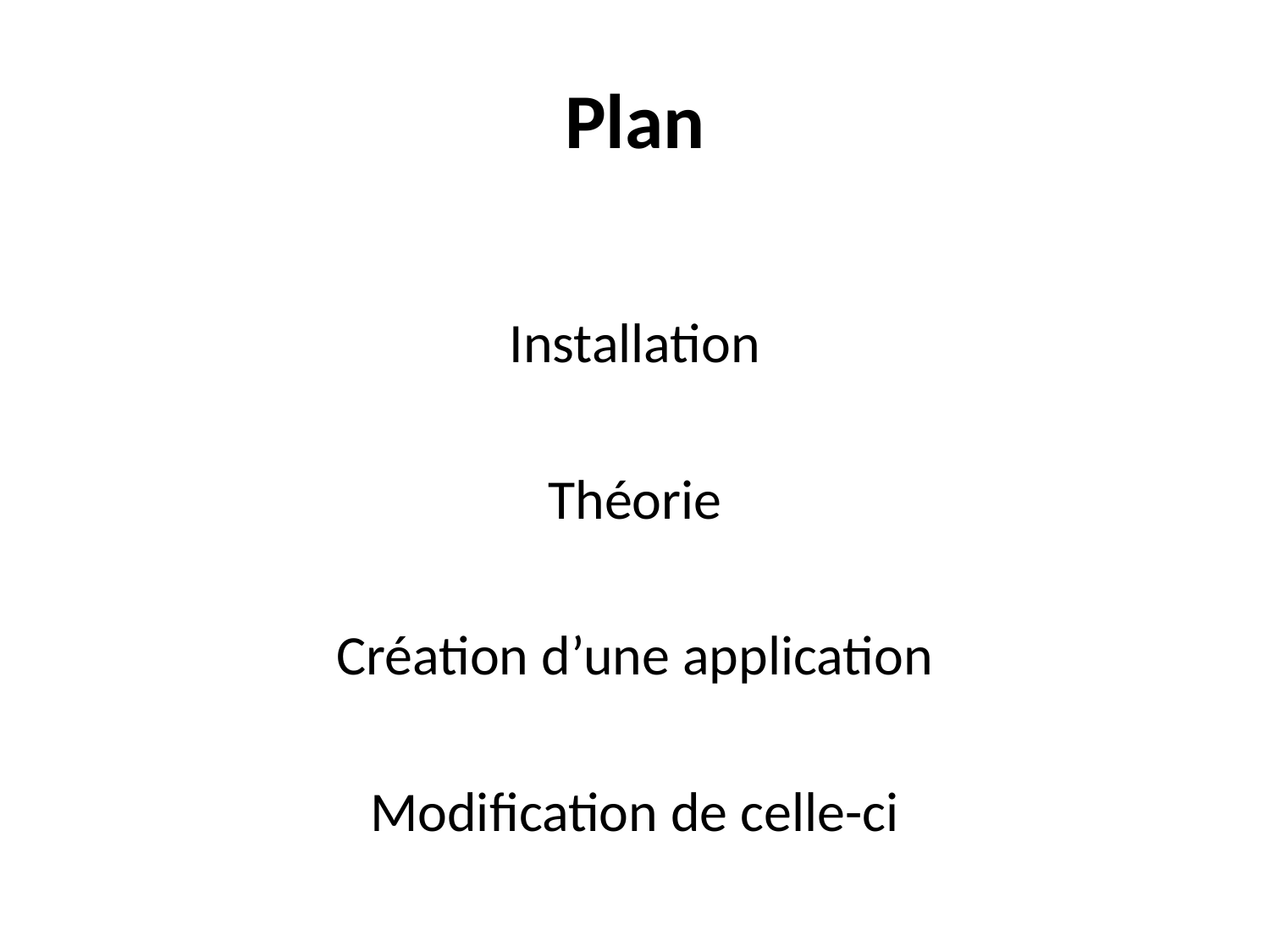

# Plan

Installation

Théorie

Création d’une application

Modification de celle-ci